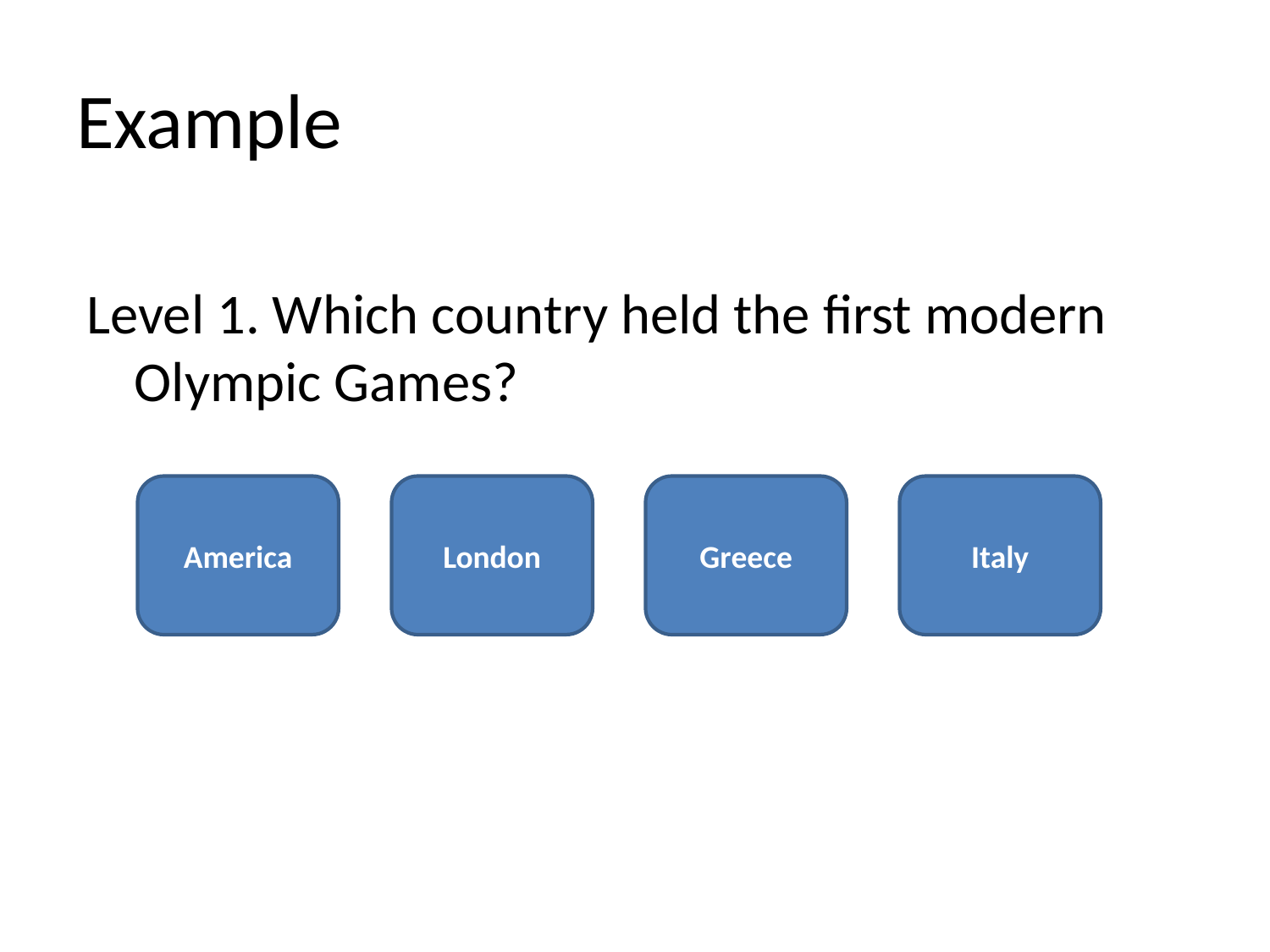

# Example
Level 1. Which country held the first modern Olympic Games?
America
London
Greece
Italy